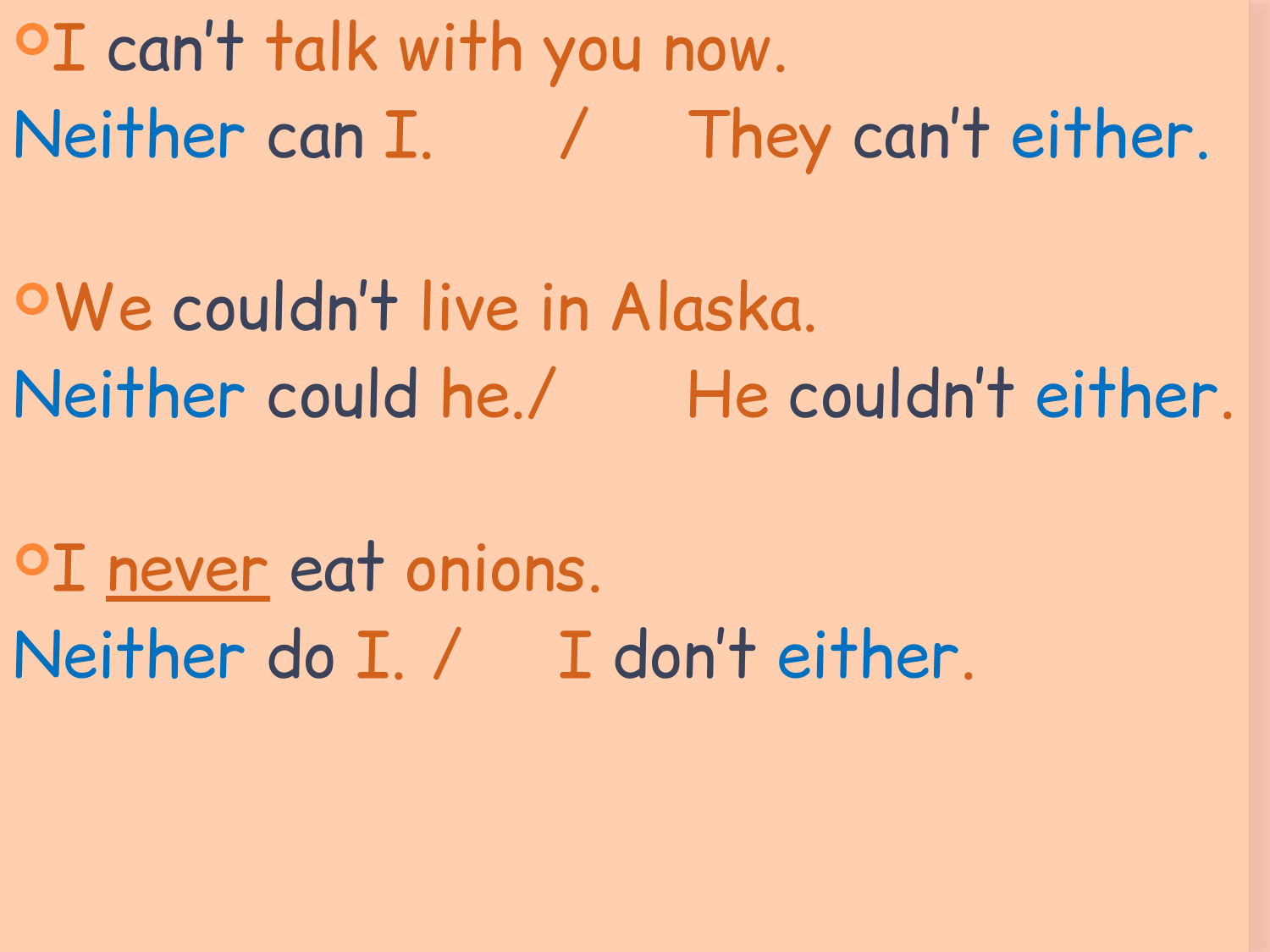

I can’t talk with you now.
Neither can I.	/	They can’t either.

We couldn’t live in Alaska.
Neither could he./	He couldn’t either.

I never eat onions.
Neither do I.	/	I don’t either.